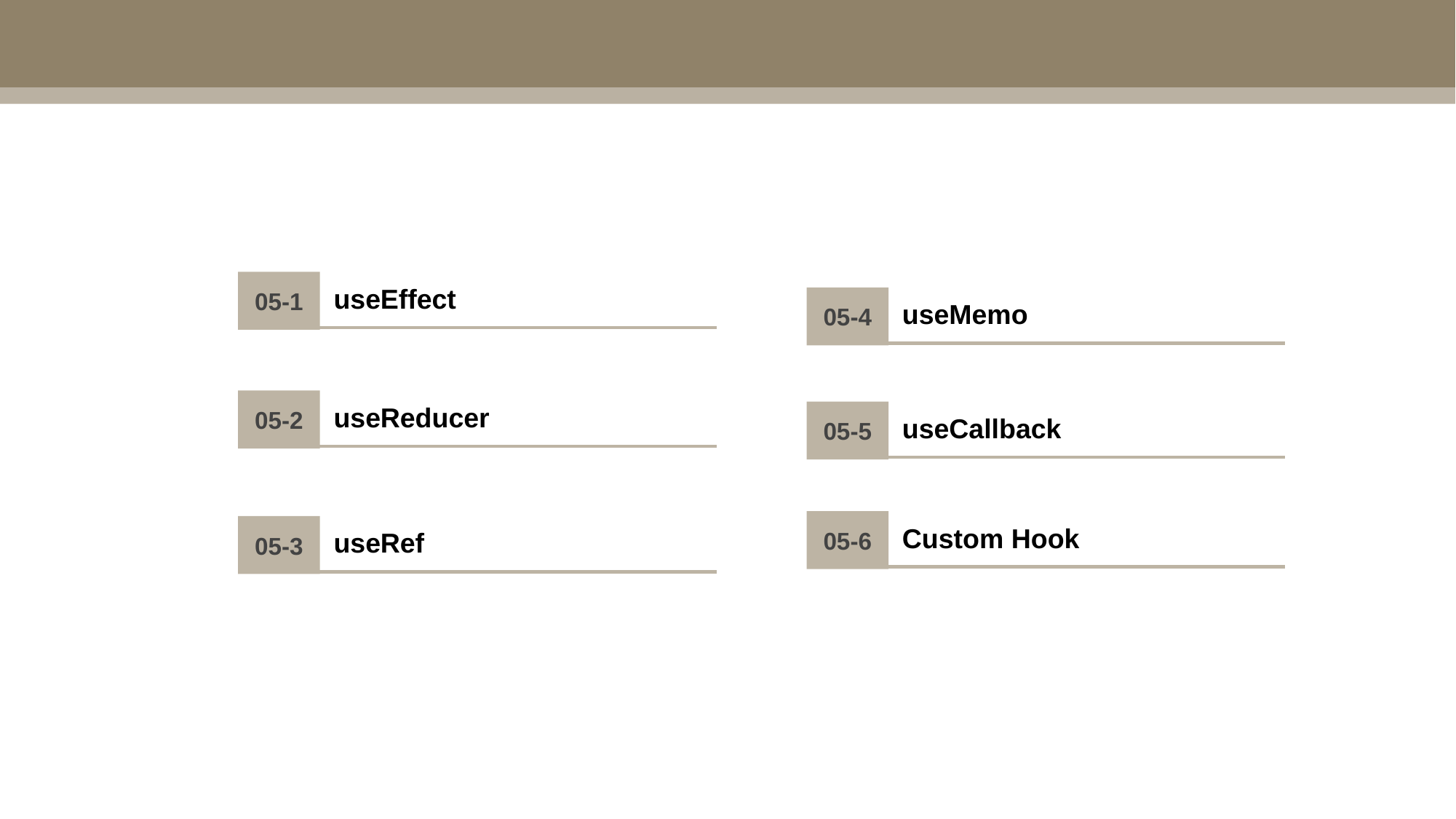

05-1
useEffect
05-4
useMemo
05-2
useReducer
05-5
useCallback
05-6
Custom Hook
05-3
useRef